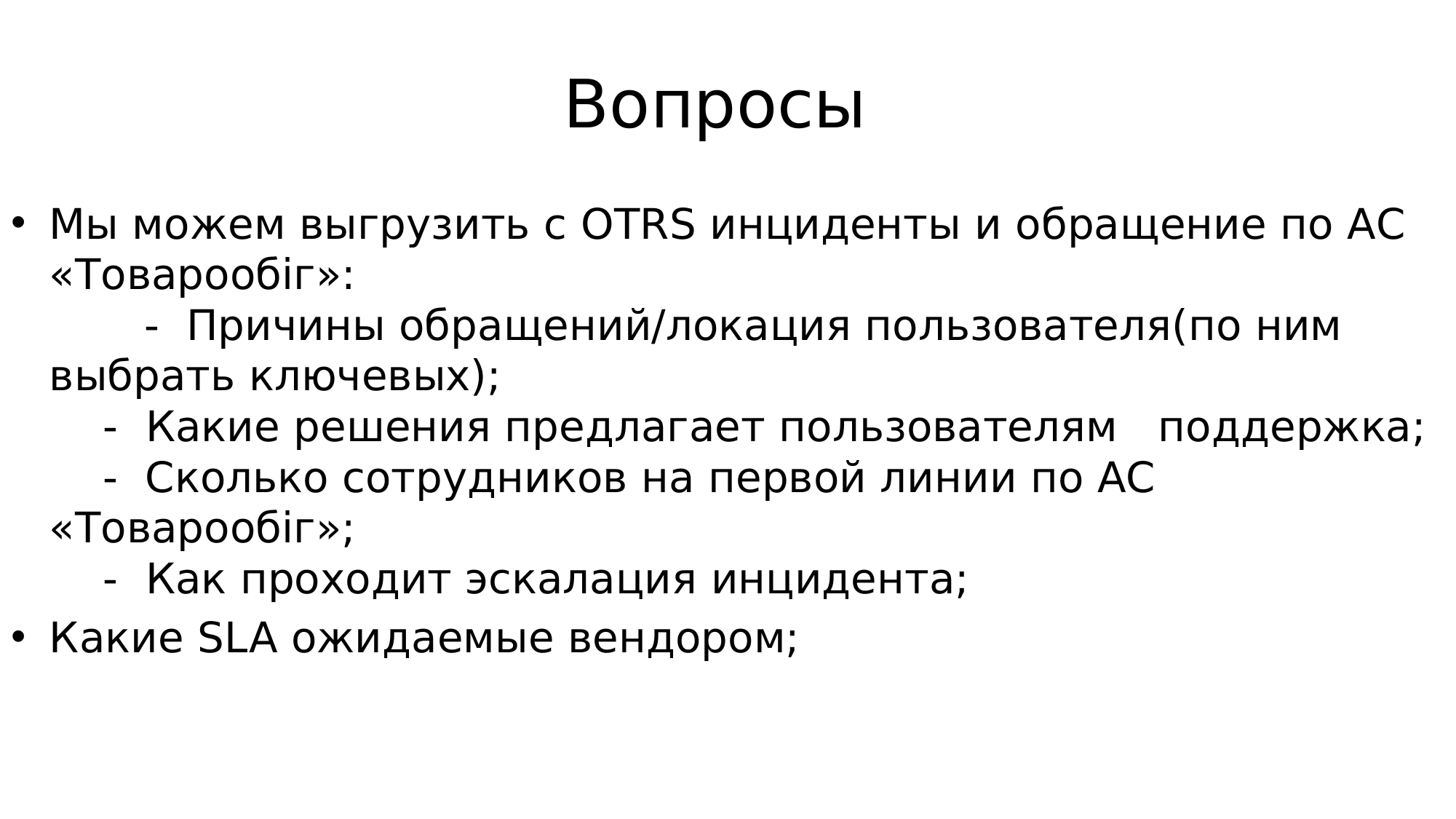

# Вопросы
Мы можем выгрузить с OTRS инциденты и обращение по АС «Товарообіг»:
	-  Причины обращений/локация пользователя(по ним выбрать ключевых);
    -  Какие решения предлагает пользователям   поддержка;
    -  Сколько сотрудников на первой линии по АС «Товарообіг»;
    -  Как проходит эскалация инцидента;
Какие SLA ожидаемые вендором;